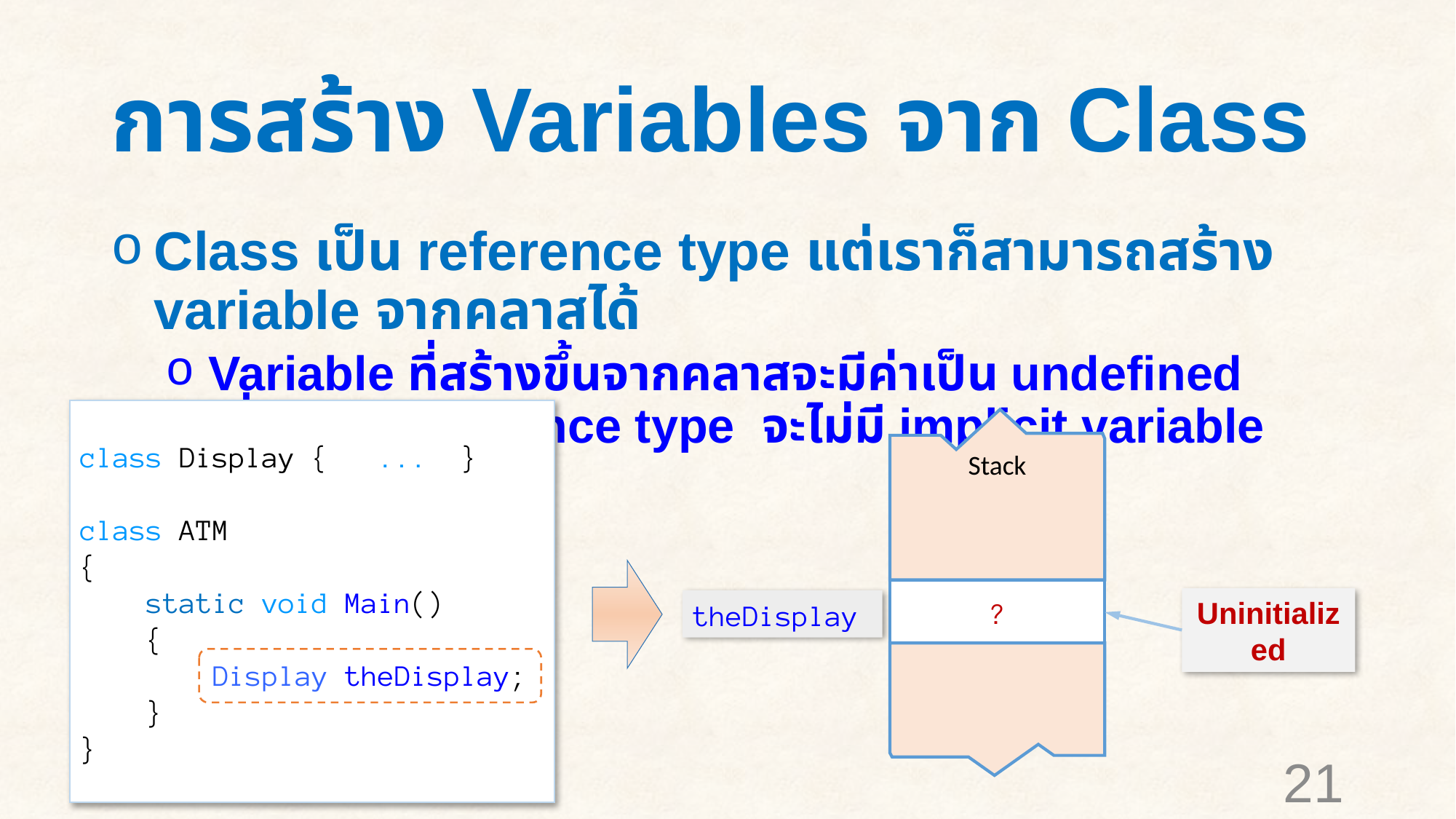

# การสร้าง Variables จาก Class
Class เป็น reference type แต่เราก็สามารถสร้าง variable จากคลาสได้
Variable ที่สร้างขึ้นจากคลาสจะมีค่าเป็น undefined เนื่องจาก reference type  จะไม่มี implicit variable initialization
class Display {   ...  }

class ATM
{
    static void Main()
    {
        Display theDisplay;
    }
}

Stack
?

Uninitialized
theDisplay

21